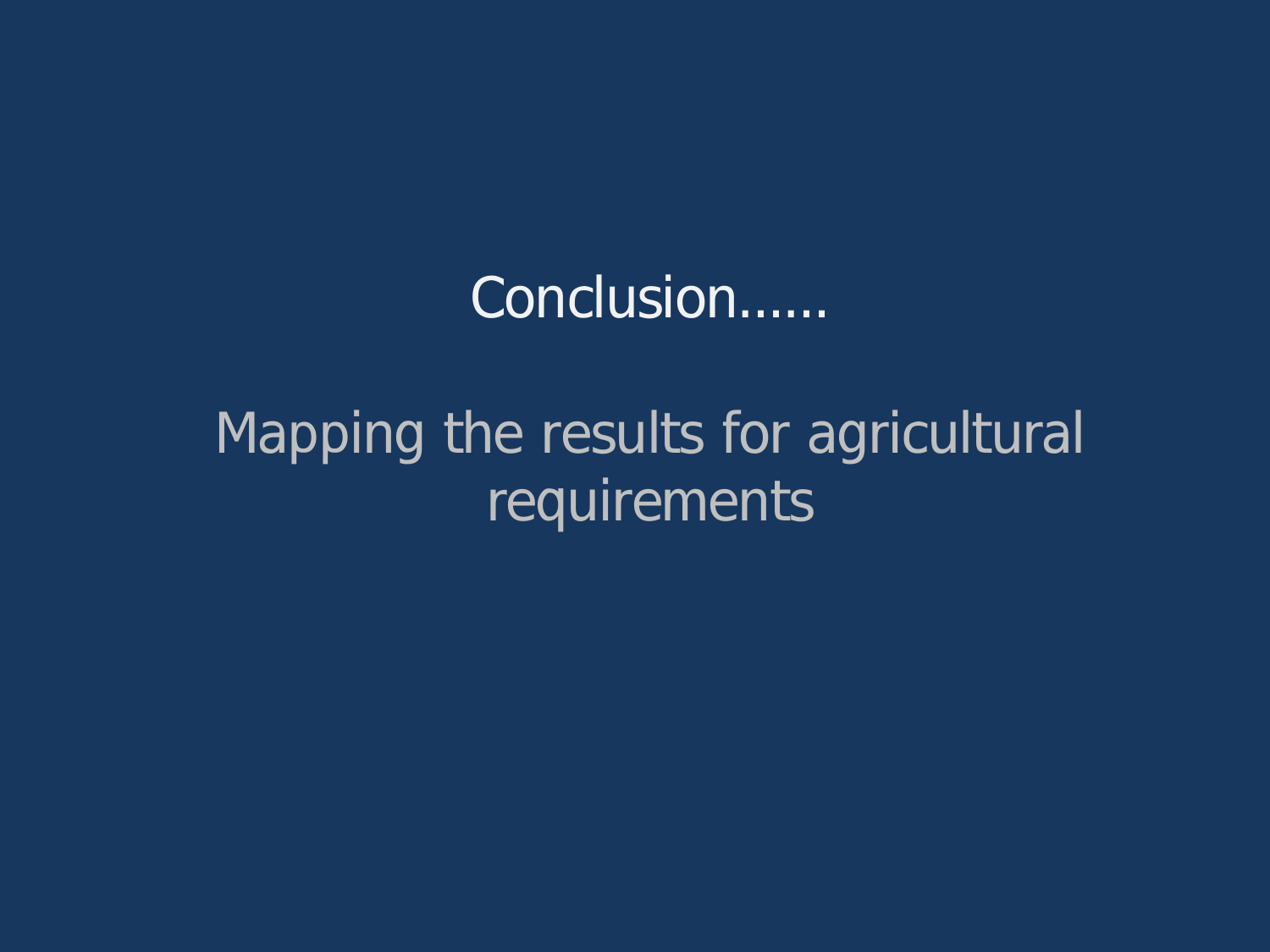

# Conclusion…… Mapping the results for agricultural requirements